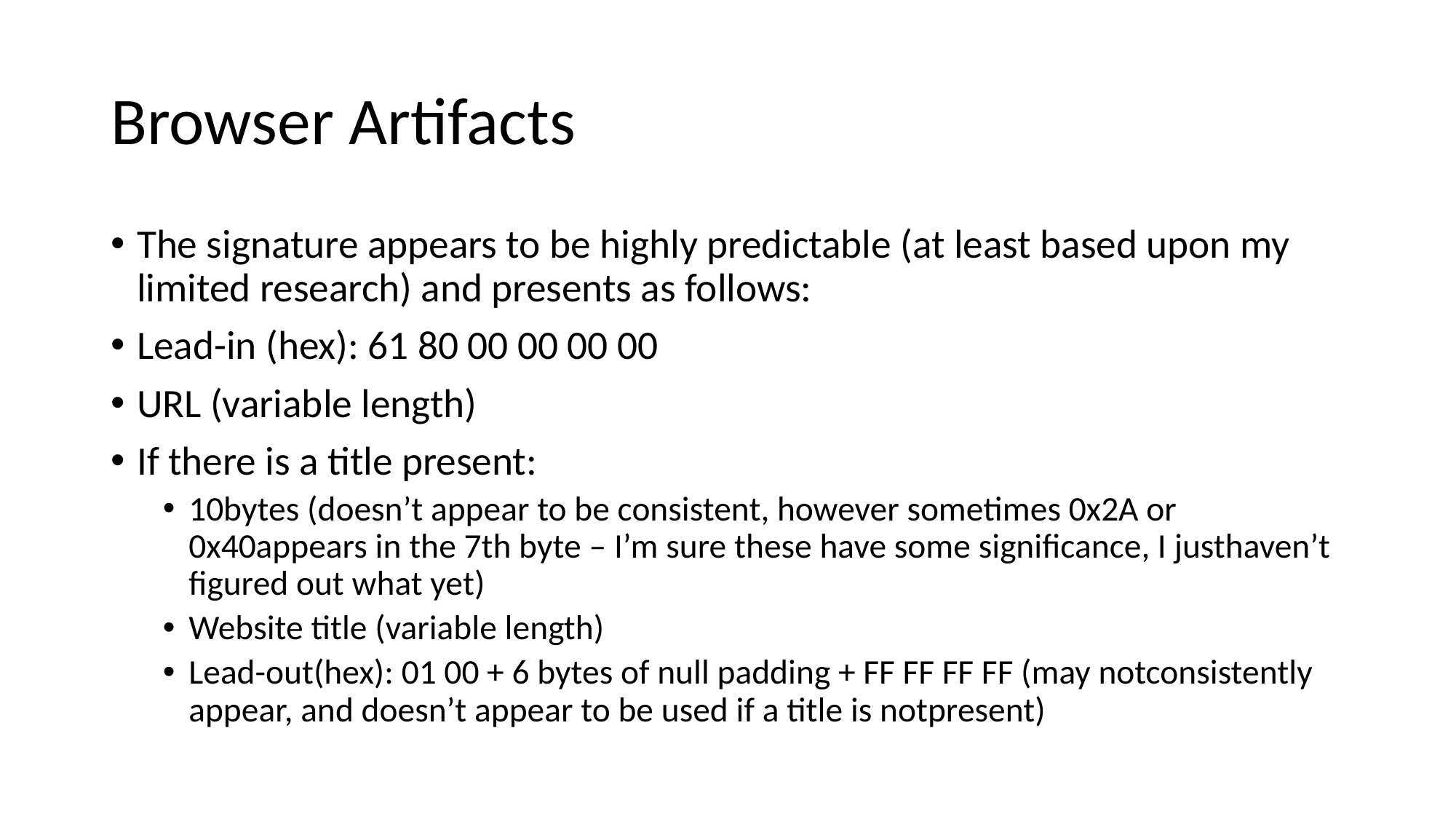

# Browser Artifacts
The signature appears to be highly predictable (at least based upon my limited research) and presents as follows:
Lead-in (hex): 61 80 00 00 00 00
URL (variable length)
If there is a title present:
10bytes (doesn’t appear to be consistent, however sometimes 0x2A or 0x40appears in the 7th byte – I’m sure these have some significance, I justhaven’t figured out what yet)
Website title (variable length)
Lead-out(hex): 01 00 + 6 bytes of null padding + FF FF FF FF (may notconsistently appear, and doesn’t appear to be used if a title is notpresent)